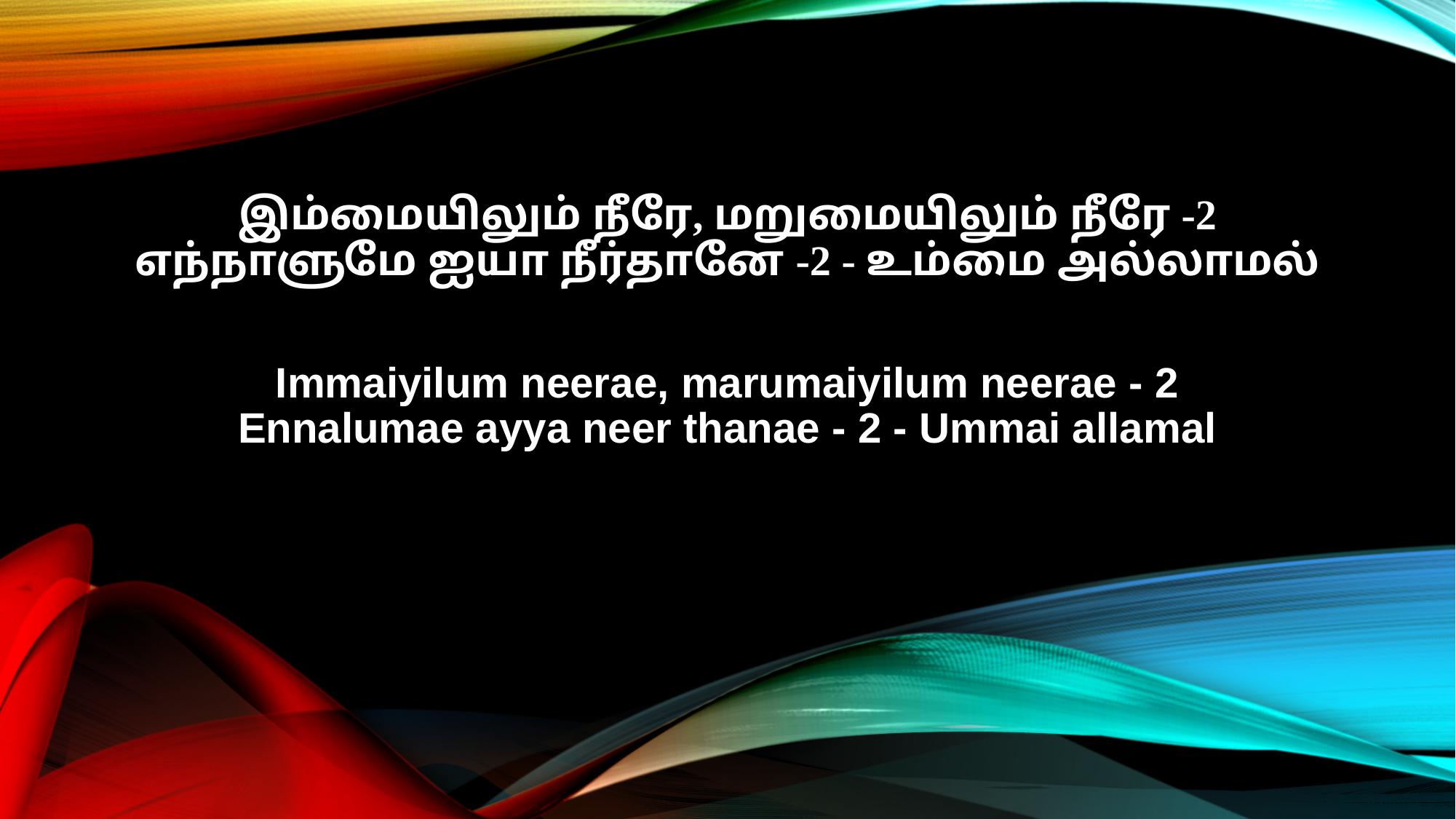

இம்மையிலும் நீரே, மறுமையிலும் நீரே -2
எந்நாளுமே ஐயா நீர்தானே -2 - உம்மை அல்லாமல்

Immaiyilum neerae, marumaiyilum neerae - 2
Ennalumae ayya neer thanae - 2 - Ummai allamal